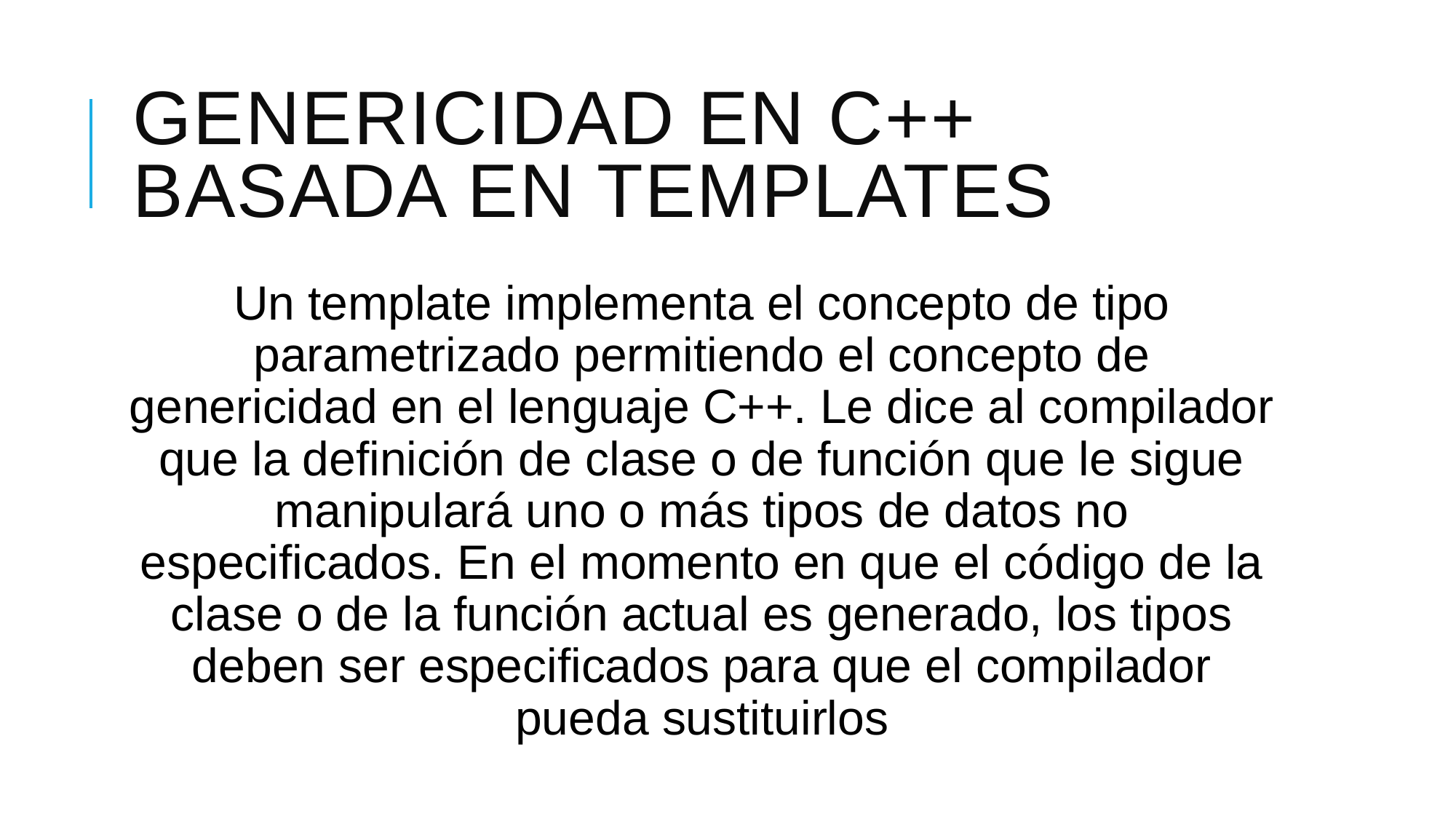

# Genericidad en C++ basada en templates
Un template implementa el concepto de tipo parametrizado permitiendo el concepto de genericidad en el lenguaje C++. Le dice al compilador que la definición de clase o de función que le sigue manipulará uno o más tipos de datos no especificados. En el momento en que el código de la clase o de la función actual es generado, los tipos deben ser especificados para que el compilador pueda sustituirlos